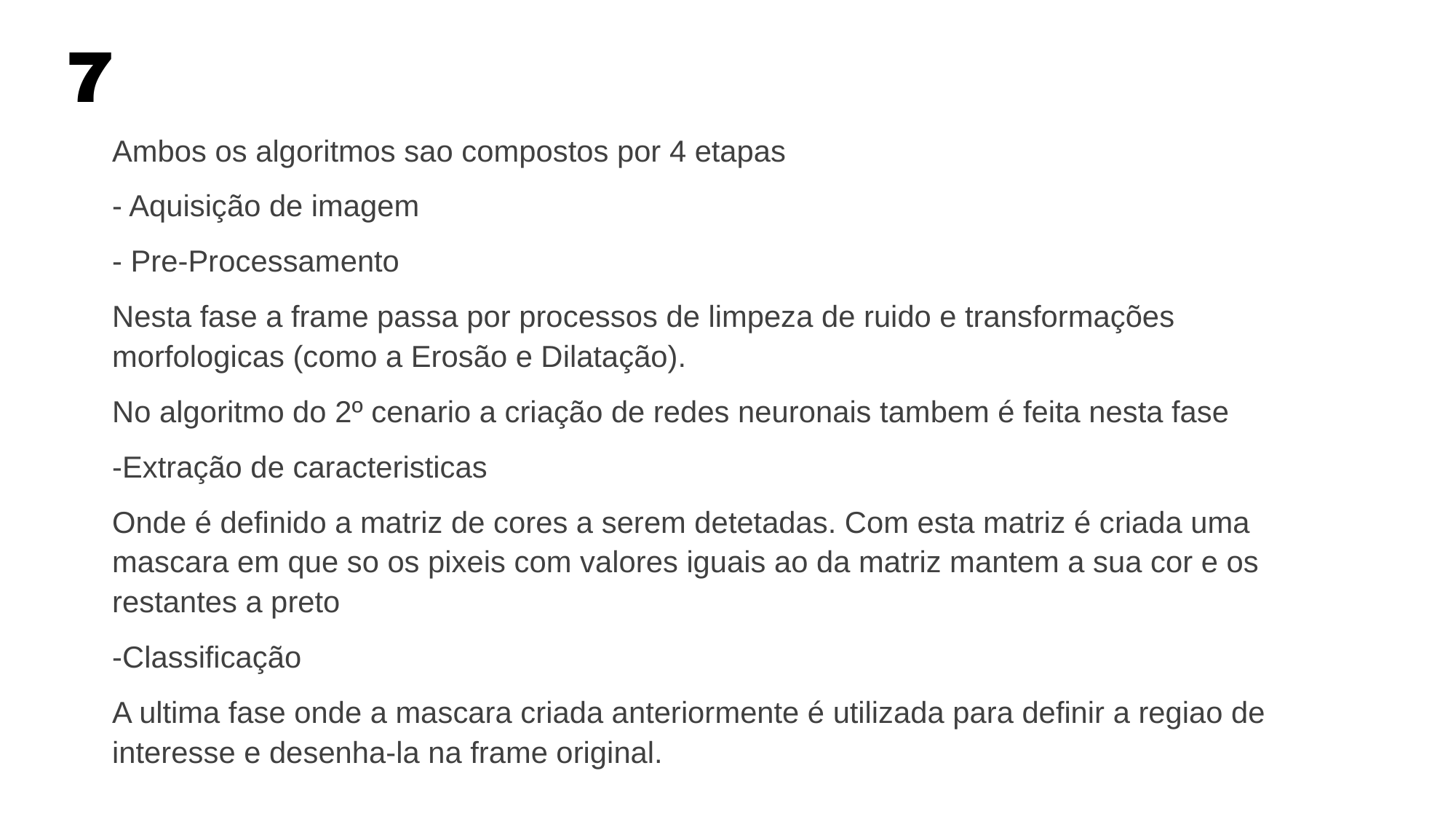

# 7
Ambos os algoritmos sao compostos por 4 etapas
- Aquisição de imagem
- Pre-Processamento
Nesta fase a frame passa por processos de limpeza de ruido e transformações morfologicas (como a Erosão e Dilatação).
No algoritmo do 2º cenario a criação de redes neuronais tambem é feita nesta fase
-Extração de caracteristicas
Onde é definido a matriz de cores a serem detetadas. Com esta matriz é criada uma mascara em que so os pixeis com valores iguais ao da matriz mantem a sua cor e os restantes a preto
-Classificação
A ultima fase onde a mascara criada anteriormente é utilizada para definir a regiao de interesse e desenha-la na frame original.